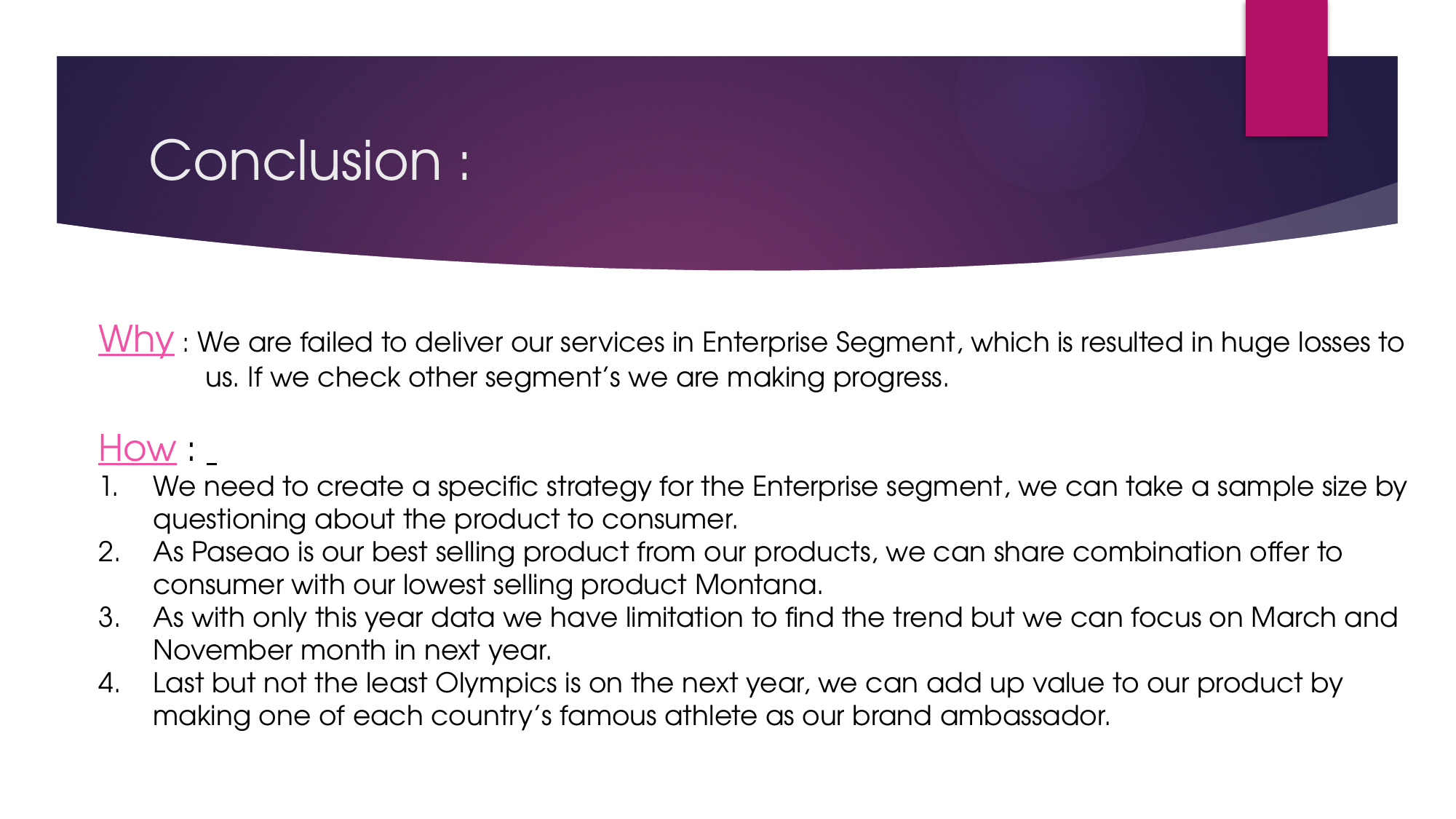

# Conclusion :

Why : We are failed to deliver our services in Enterprise Segment, which is resulted in huge losses to
              us. If we check other segment’s we are making progress.

How :
We need to create a specific strategy for the Enterprise segment, we can take a sample size by questioning about the product to consumer.
As Paseao is our best selling product from our products, we can share combination offer to consumer with our lowest selling product Montana.
As with only this year data we have limitation to find the trend but we can focus on March and November month in next year.
Last but not the least Olympics is on the next year, we can add up value to our product by making one of each country’s famous athlete as our brand ambassador.